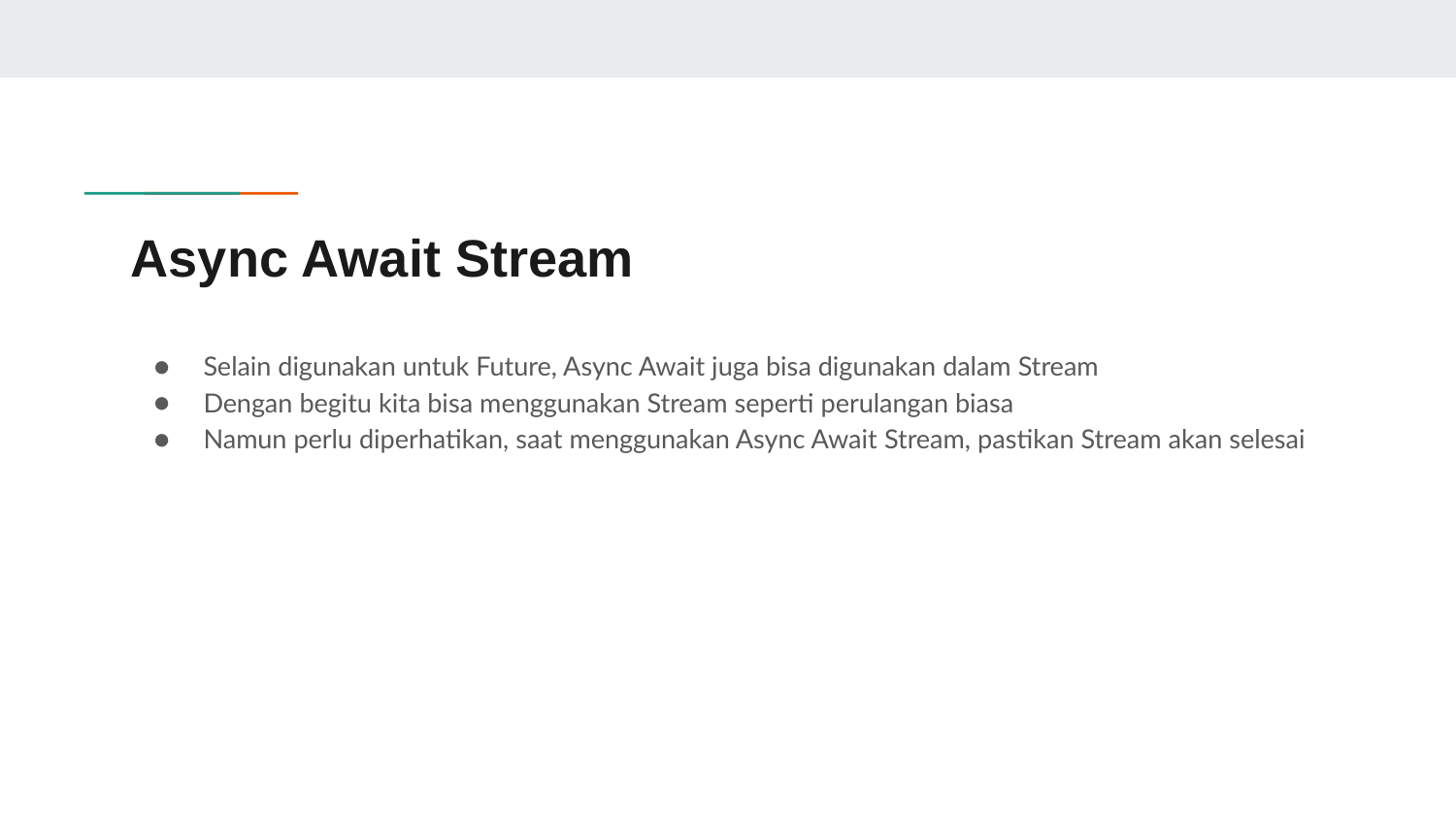

# Async Await Stream
Selain digunakan untuk Future, Async Await juga bisa digunakan dalam Stream
Dengan begitu kita bisa menggunakan Stream seperti perulangan biasa
Namun perlu diperhatikan, saat menggunakan Async Await Stream, pastikan Stream akan selesai